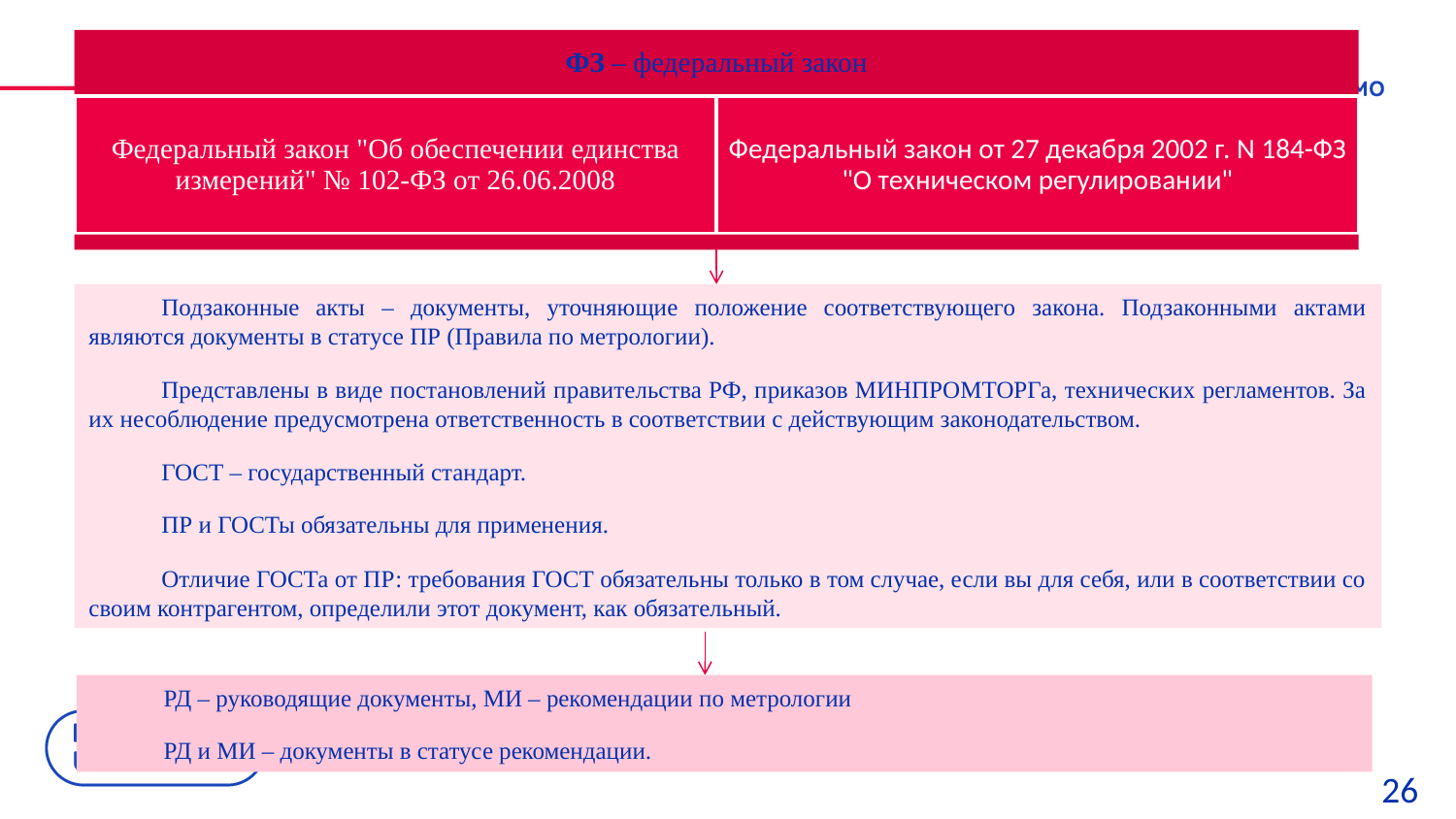

ФЗ – федеральный закон
Федеральный закон "Об обеспечении единства измерений" № 102-ФЗ от 26.06.2008
Федеральный закон от 27 декабря 2002 г. N 184-ФЗ "О техническом регулировании"
Подзаконные акты – документы, уточняющие положение соответствующего закона. Подзаконными актами являются документы в статусе ПР (Правила по метрологии).
Представлены в виде постановлений правительства РФ, приказов МИНПРОМТОРГа, технических регламентов. За их несоблюдение предусмотрена ответственность в соответствии с действующим законодательством.
ГОСТ – государственный стандарт.
ПР и ГОСТы обязательны для применения.
Отличие ГОСТа от ПР: требования ГОСТ обязательны только в том случае, если вы для себя, или в соответствии со своим контрагентом, определили этот документ, как обязательный.
РД – руководящие документы, МИ – рекомендации по метрологии
РД и МИ – документы в статусе рекомендации.
26